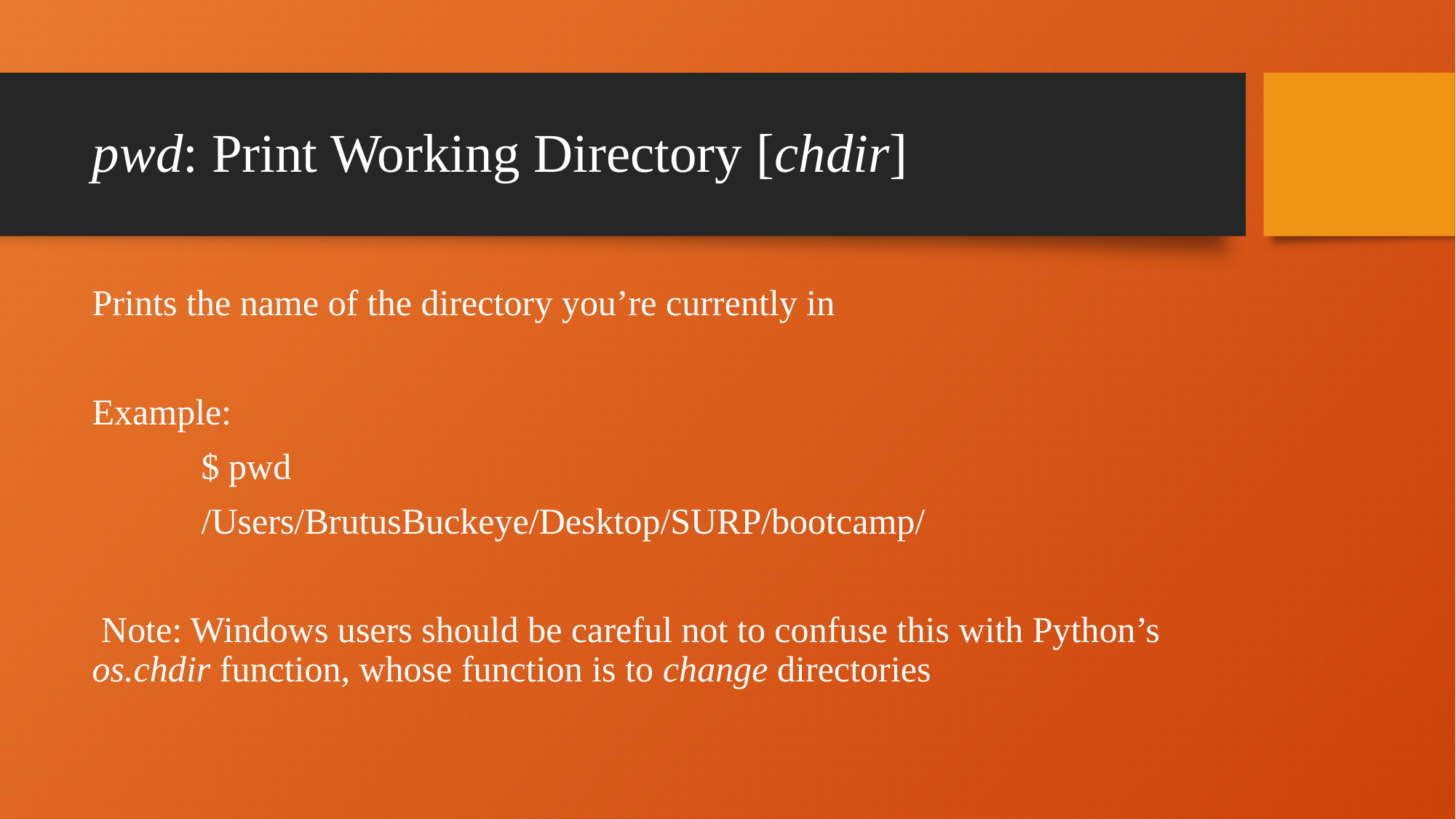

# pwd: Print Working Directory [chdir]
Prints the name of the directory you’re currently in

Example:
	$ pwd
	/Users/BrutusBuckeye/Desktop/SURP/bootcamp/

 Note: Windows users should be careful not to confuse this with Python’s os.chdir function, whose function is to change directories